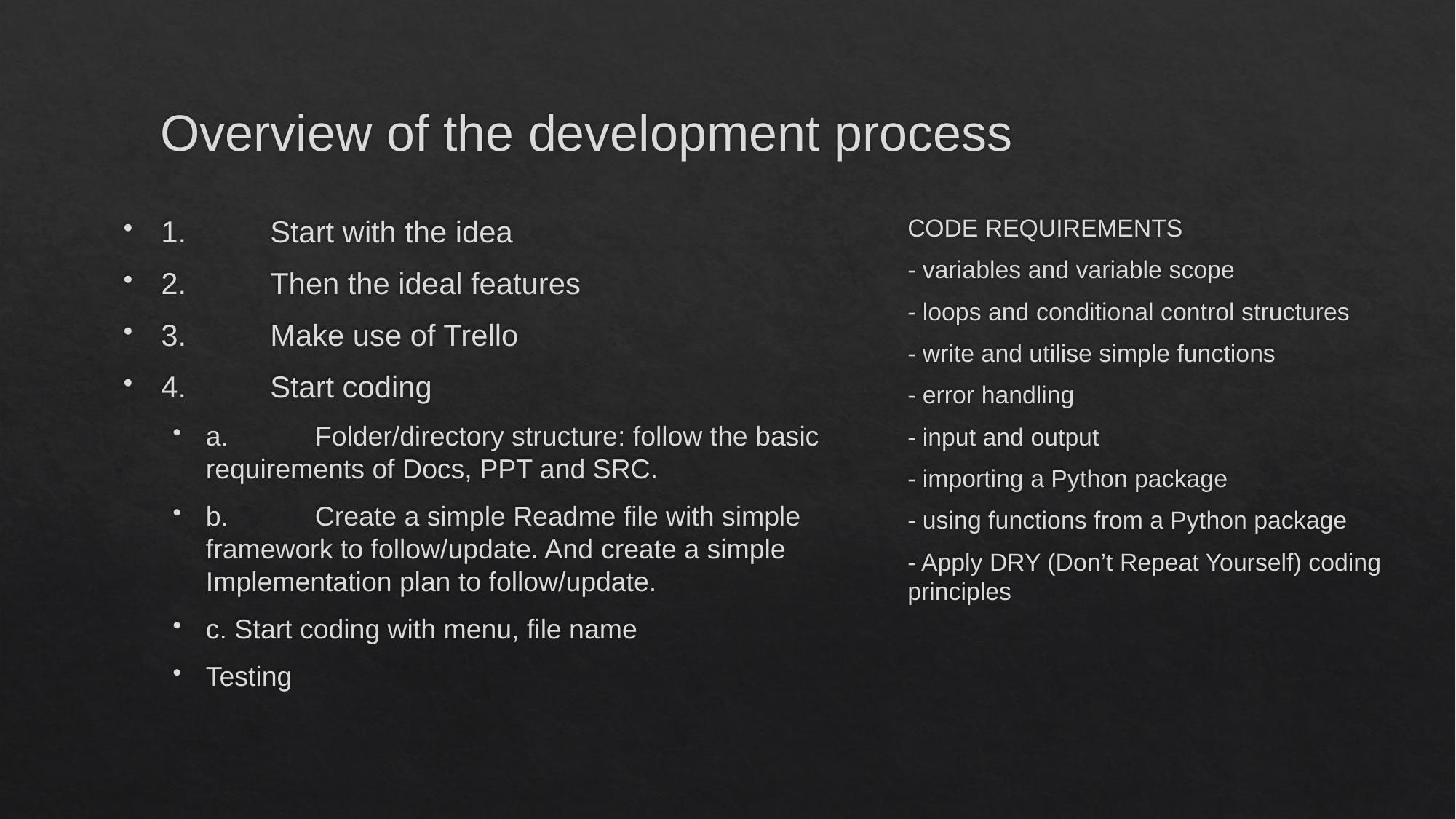

# Overview of the development process
1.	Start with the idea
2.	Then the ideal features
3.	Make use of Trello
4.	Start coding
a.	Folder/directory structure: follow the basic requirements of Docs, PPT and SRC.
b.	Create a simple Readme file with simple framework to follow/update. And create a simple Implementation plan to follow/update.
c. Start coding with menu, file name
Testing

CODE REQUIREMENTS
- variables and variable scope
- loops and conditional control structures
- write and utilise simple functions
- error handling
- input and output
- importing a Python package
- using functions from a Python package
- Apply DRY (Don’t Repeat Yourself) coding principles